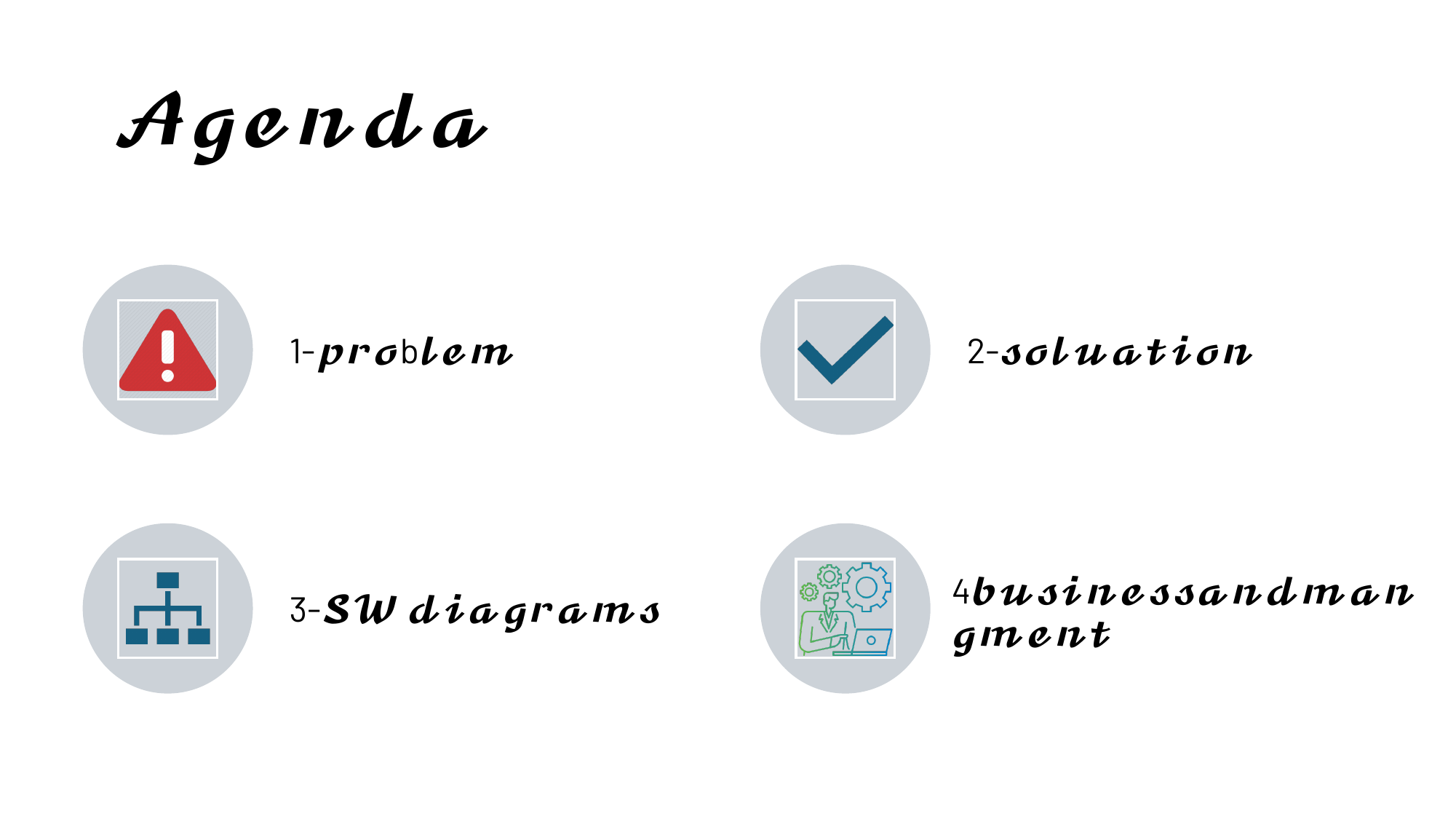

# 𝓐𝓰𝓮𝓷𝓭𝓪
1-𝓹𝓻𝓸b𝓵𝓮𝓶
2-𝓼𝓸𝓵𝓾𝓪𝓽𝓲𝓸𝓷
3-𝓢𝓦 𝓭𝓲𝓪𝓰𝓻𝓪𝓶𝓼
4𝓫𝓾𝓼𝓲𝓷𝓮𝓼𝓼𝓪𝓷𝓭𝓶𝓪𝓷𝓰𝓶𝓮𝓷𝓽